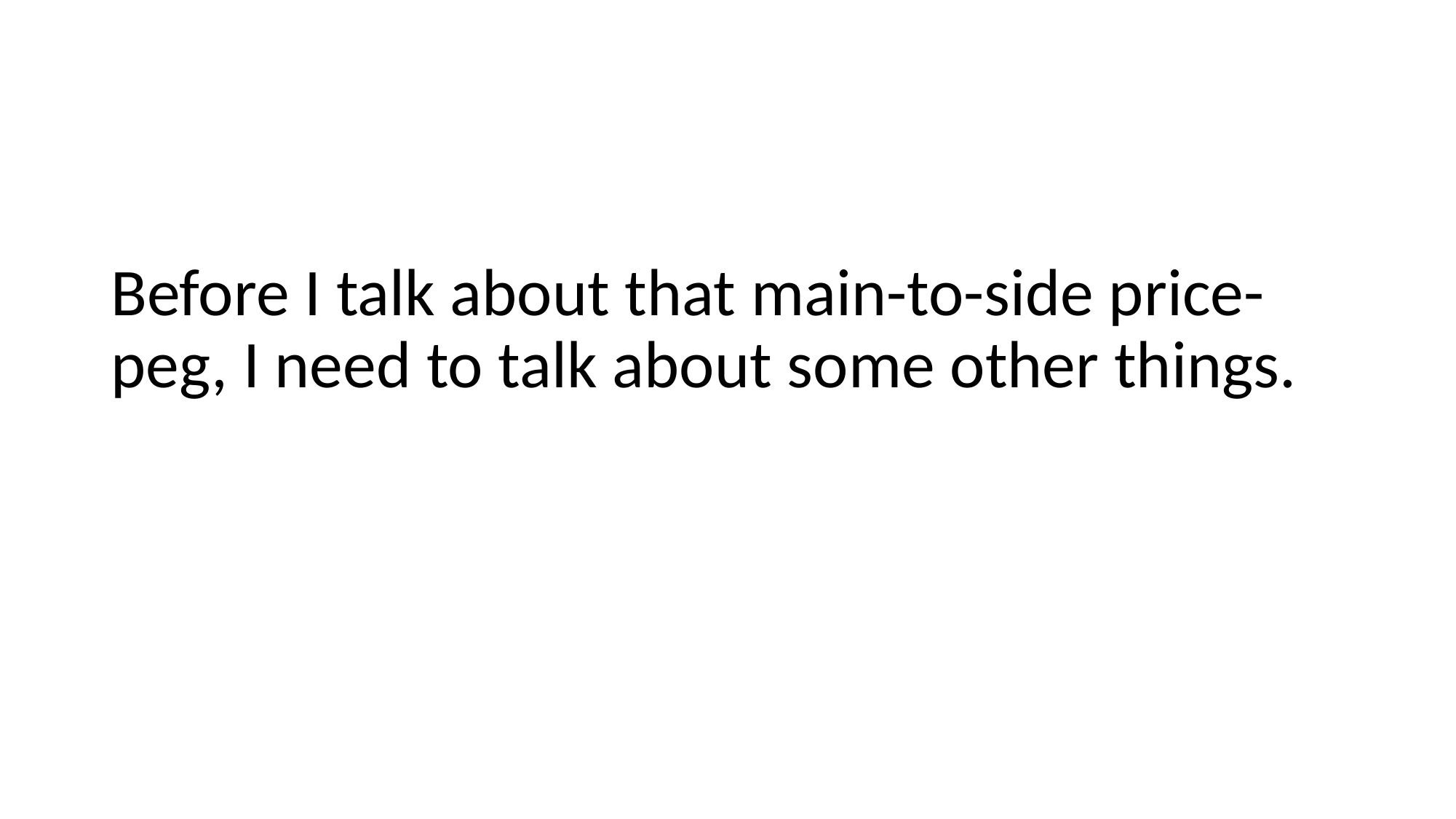

# Before I talk about that main-to-side price-peg, I need to talk about some other things.